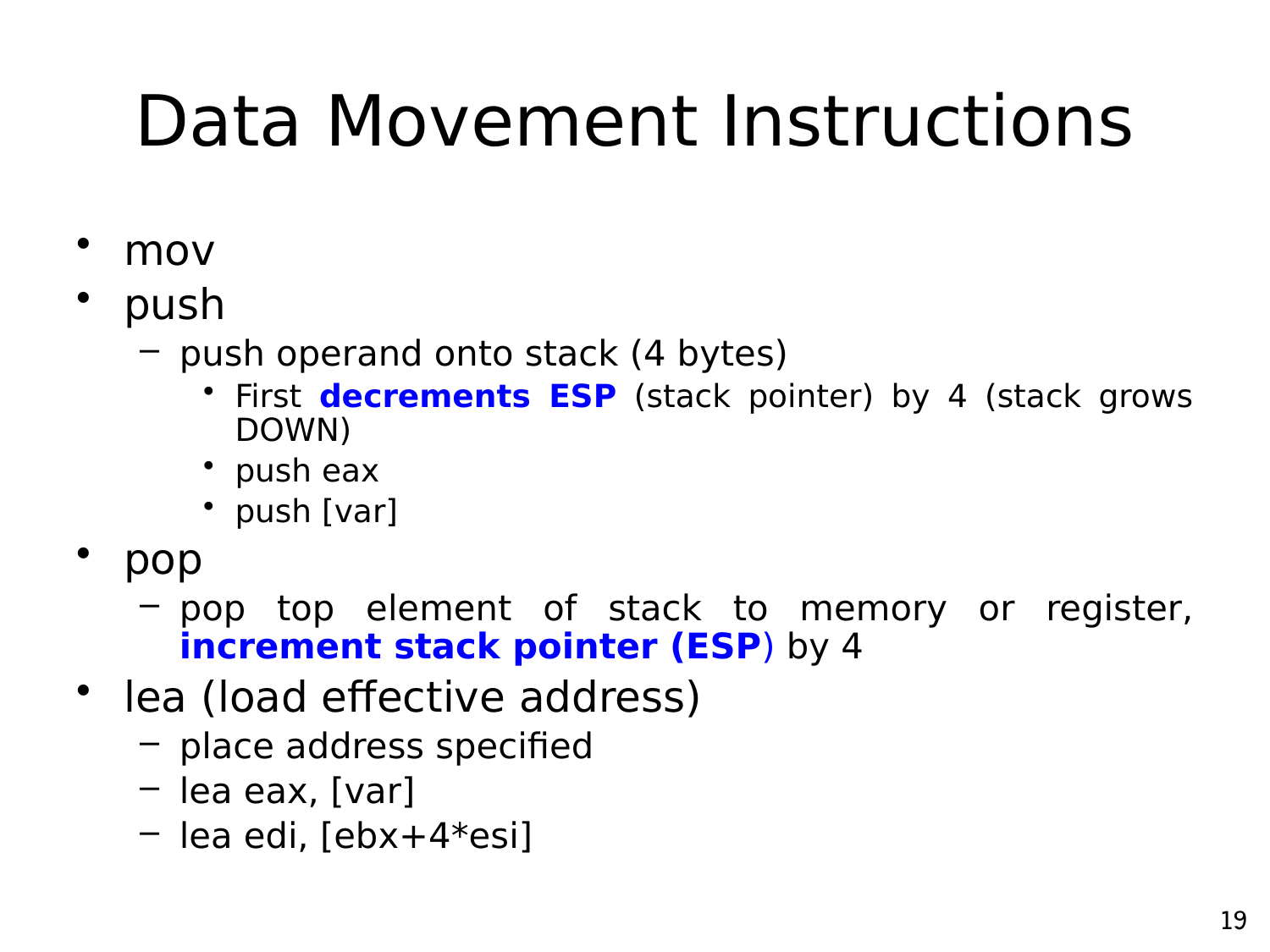

# Data Movement Instructions
mov
push
push operand onto stack (4 bytes)
First decrements ESP (stack pointer) by 4 (stack grows DOWN)
push eax
push [var]
pop
pop top element of stack to memory or register, increment stack pointer (ESP) by 4
lea (load effective address)
place address specified
lea eax, [var]
lea edi, [ebx+4*esi]